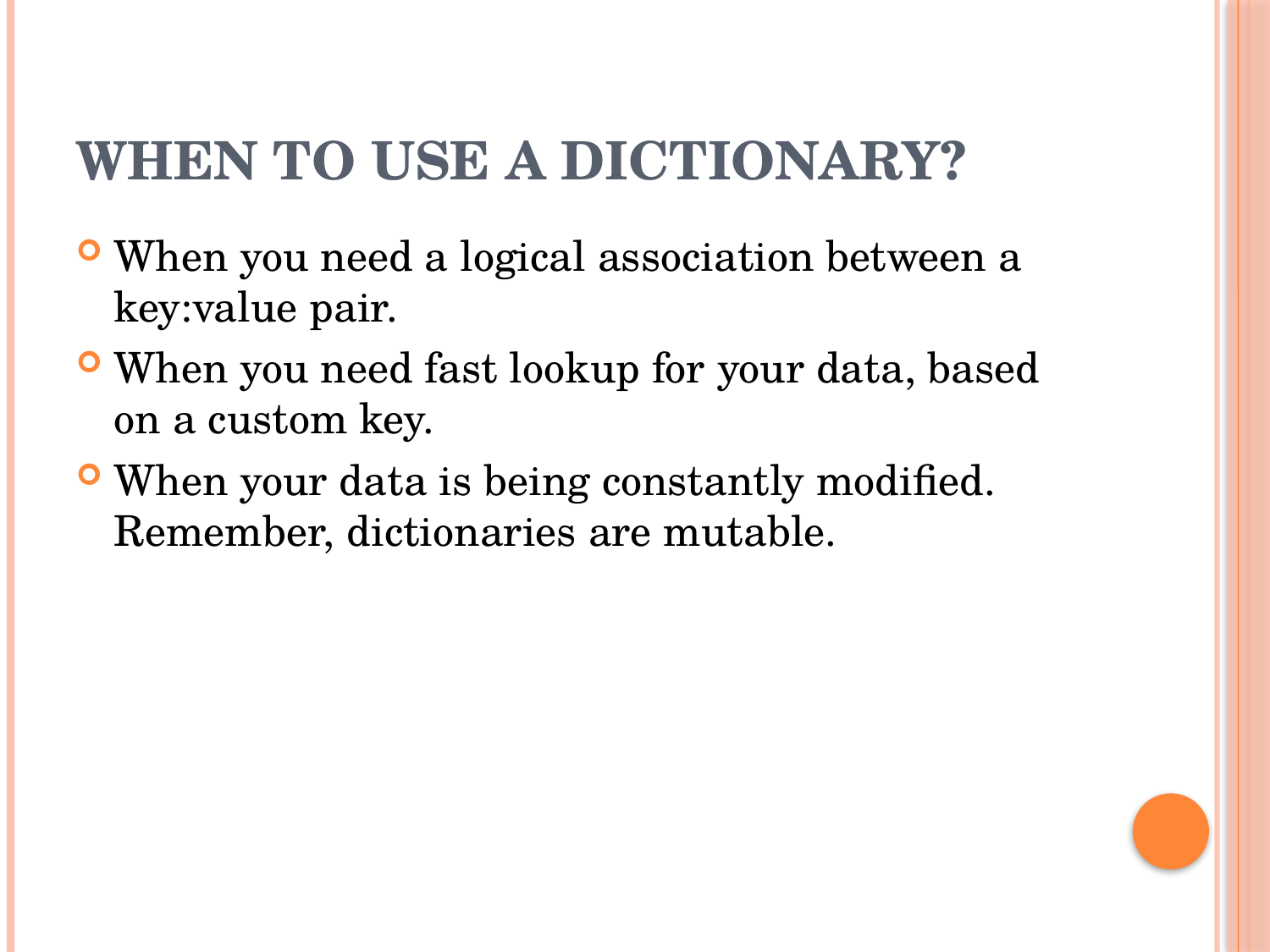

# When to Use a Dictionary?
When you need a logical association between a key:value pair.
When you need fast lookup for your data, based on a custom key.
When your data is being constantly modified. Remember, dictionaries are mutable.